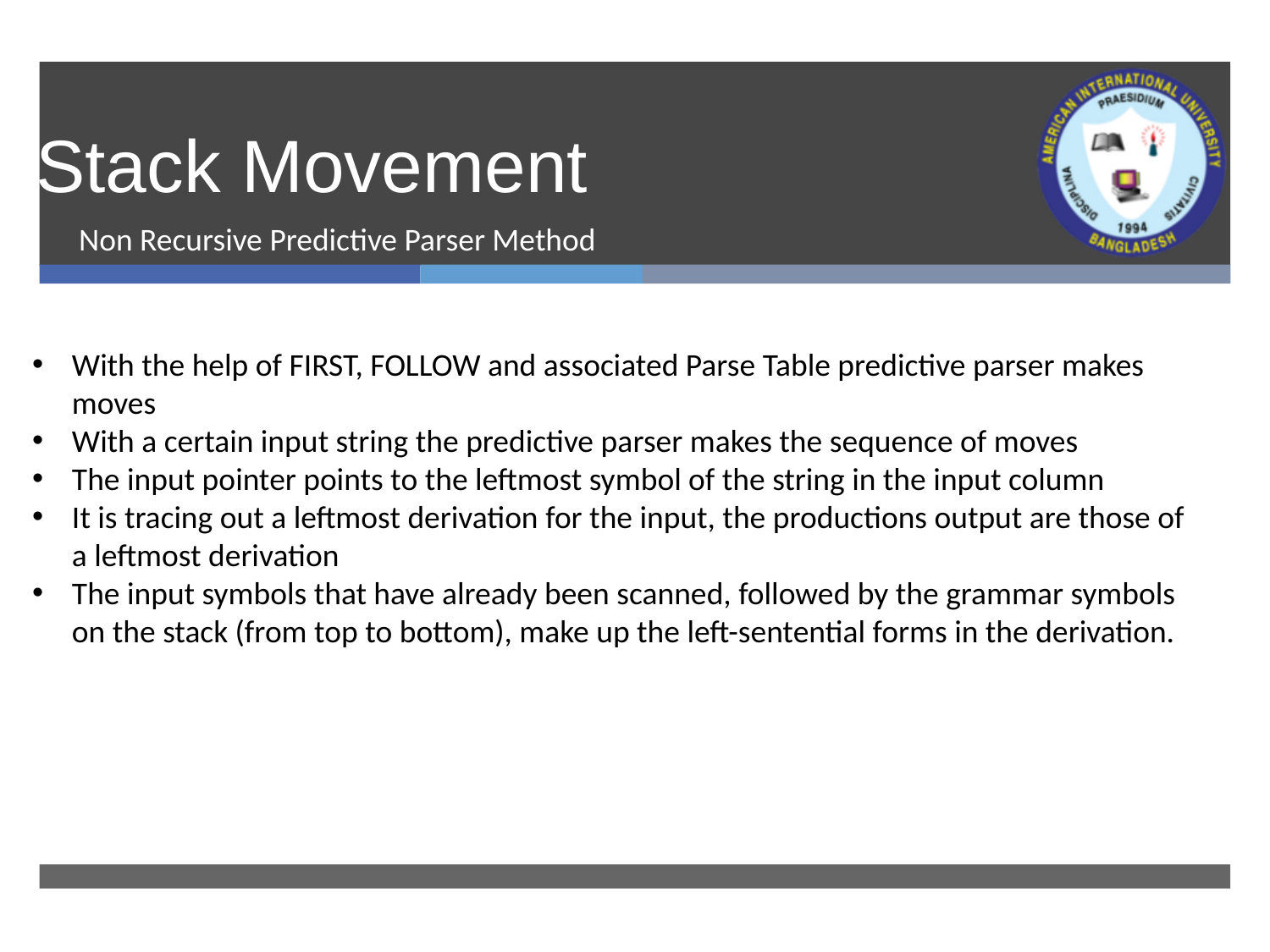

# Stack Movement
Non Recursive Predictive Parser Method
With the help of FIRST, FOLLOW and associated Parse Table predictive parser makes moves
With a certain input string the predictive parser makes the sequence of moves
The input pointer points to the leftmost symbol of the string in the input column
It is tracing out a leftmost derivation for the input, the productions output are those of a leftmost derivation
The input symbols that have already been scanned, followed by the grammar symbols on the stack (from top to bottom), make up the left-sentential forms in the derivation.